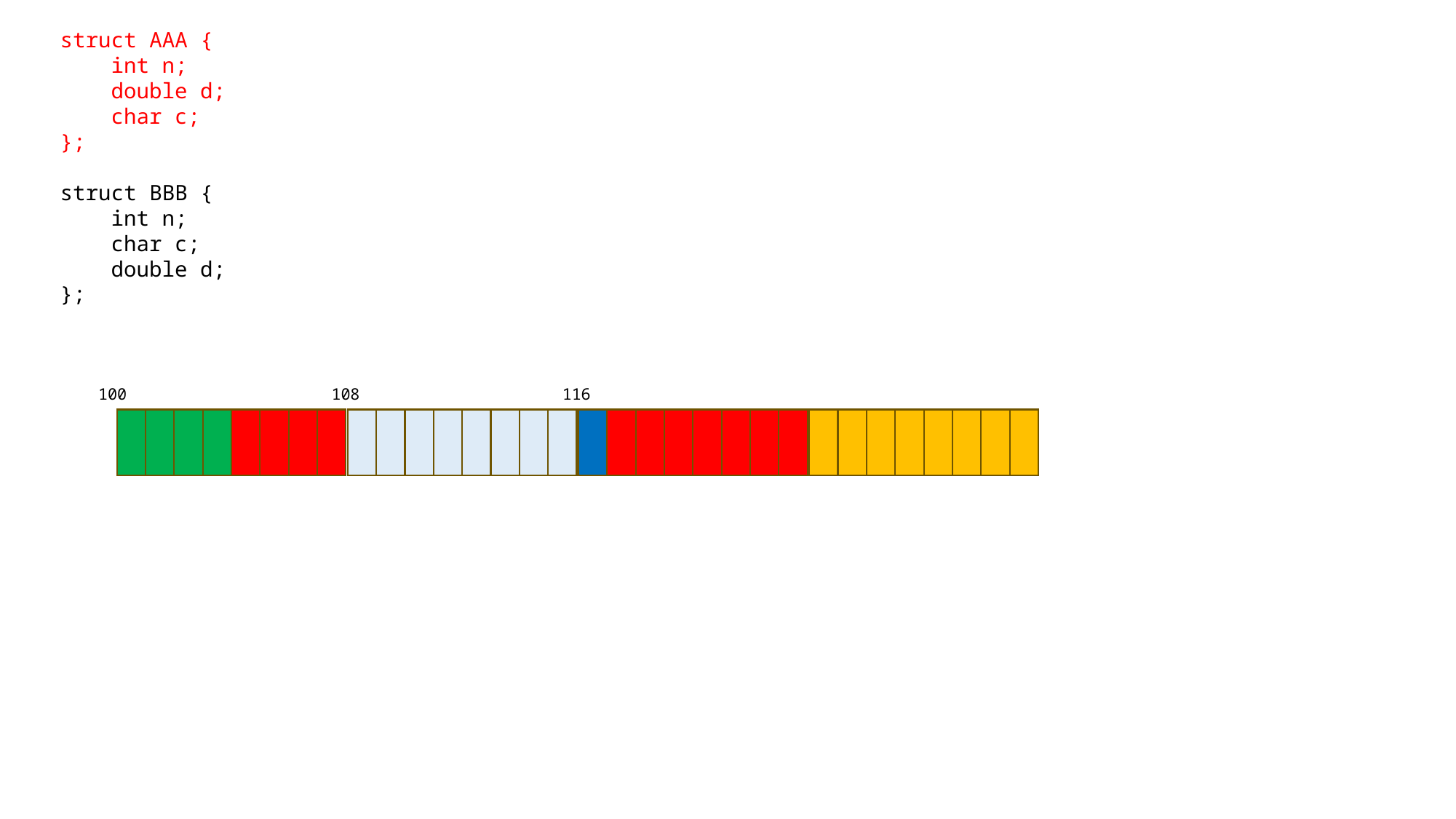

struct AAA {
    int n;
    double d;
    char c;
};

struct BBB {
    int n;
    char c;
    double d;
};
100
108
116